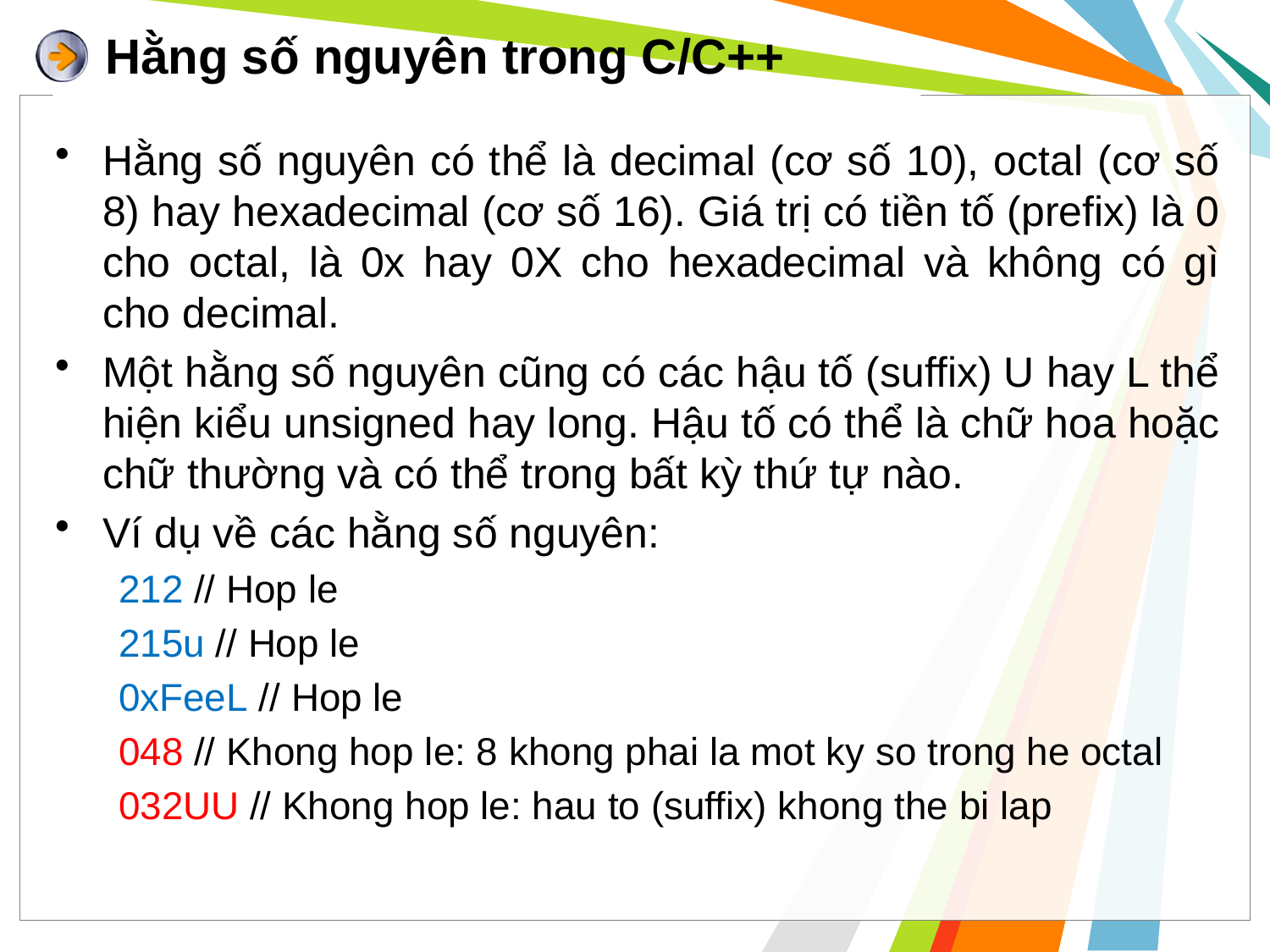

# Hằng số nguyên trong C/C++
Hằng số nguyên có thể là decimal (cơ số 10), octal (cơ số 8) hay hexadecimal (cơ số 16). Giá trị có tiền tố (prefix) là 0 cho octal, là 0x hay 0X cho hexadecimal và không có gì cho decimal.
Một hằng số nguyên cũng có các hậu tố (suffix) U hay L thể hiện kiểu unsigned hay long. Hậu tố có thể là chữ hoa hoặc chữ thường và có thể trong bất kỳ thứ tự nào.
Ví dụ về các hằng số nguyên:
212 // Hop le
215u // Hop le
0xFeeL // Hop le
048 // Khong hop le: 8 khong phai la mot ky so trong he octal
032UU // Khong hop le: hau to (suffix) khong the bi lap